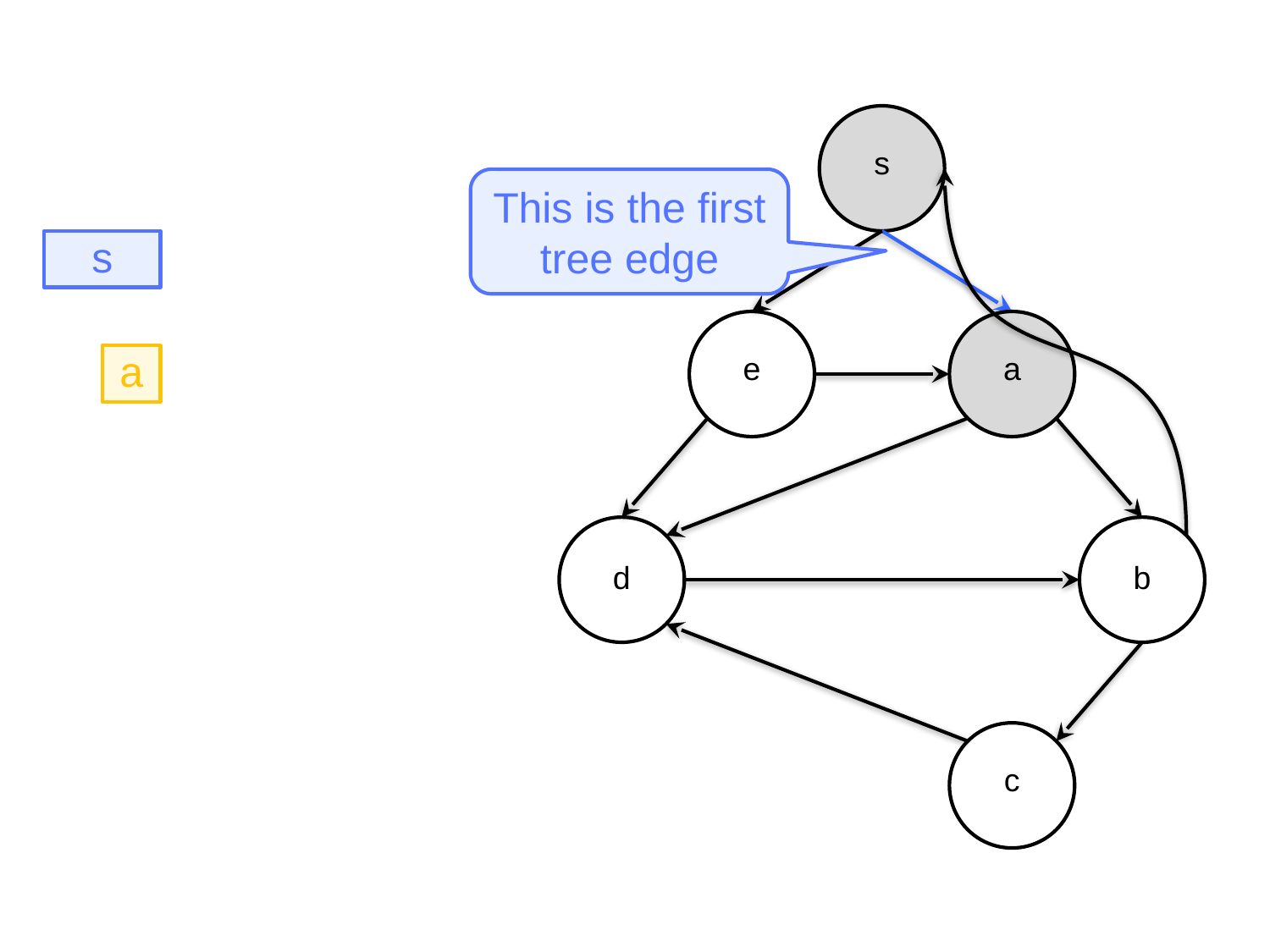

s
This is the first tree edge
s
e
a
a
d
b
c